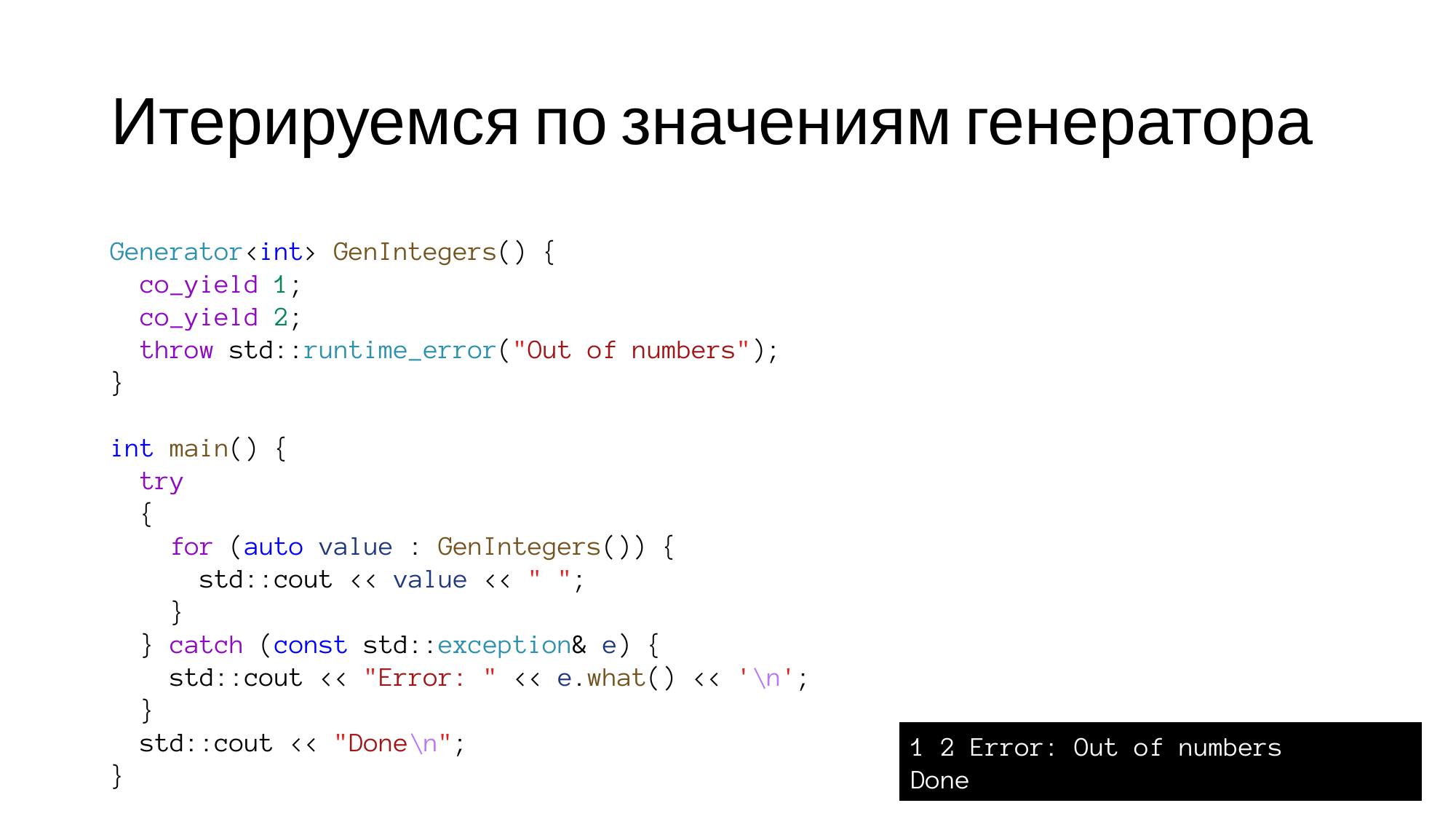

# Итерируемся по значениям генератора
Generator<int> GenIntegers() {
  co_yield 1;
  co_yield 2;
  throw std::runtime_error("Out of numbers");
}
int main() {
  try
  {
    for (auto value : GenIntegers()) {
      std::cout << value << " ";
    }
  } catch (const std::exception& e) {
    std::cout << "Error: " << e.what() << '\n';
  }
  std::cout << "Done\n";
}
1 2 Error: Out of numbers
Done